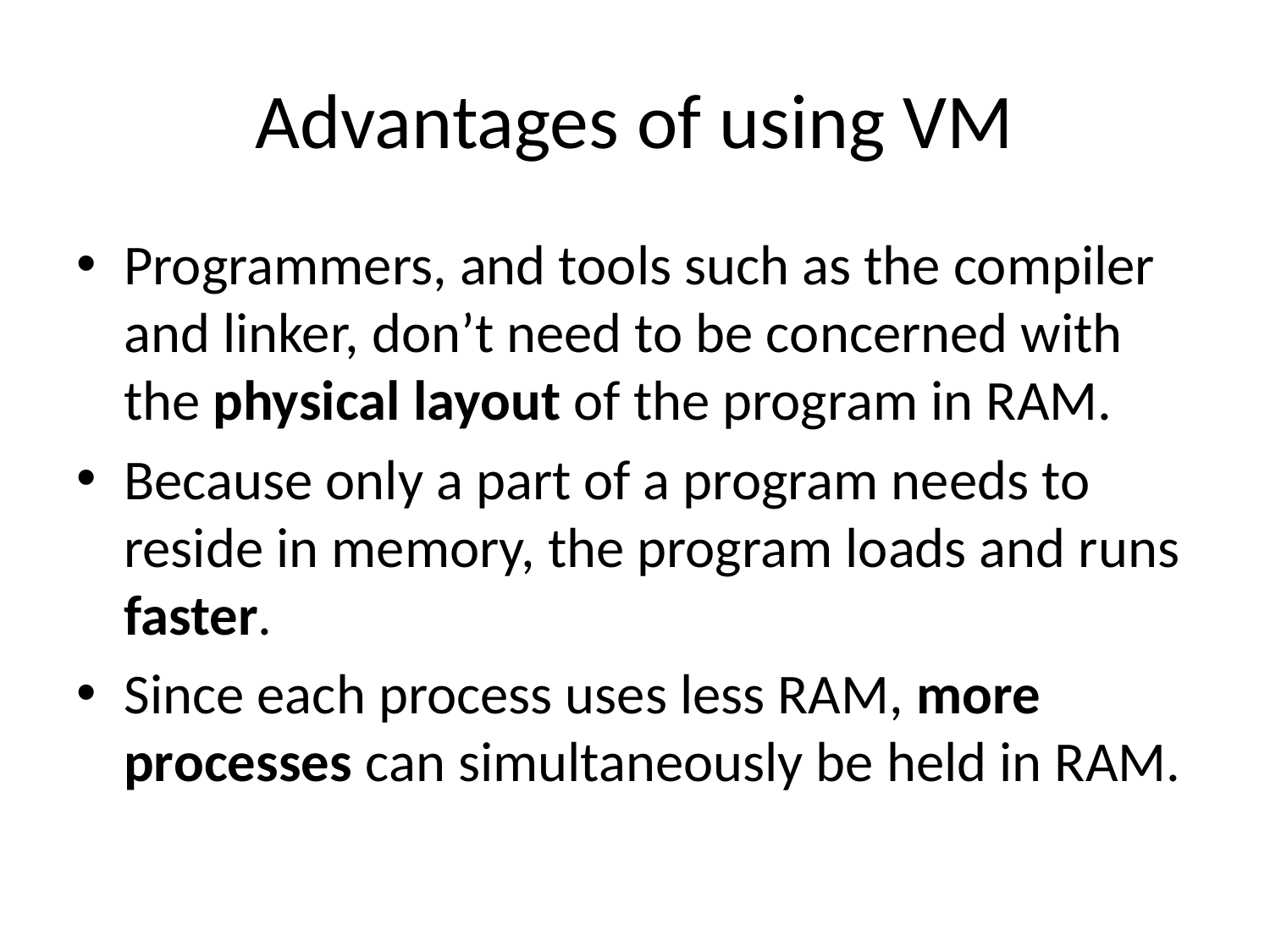

# Advantages of using VM
Programmers, and tools such as the compiler and linker, don’t need to be concerned with the physical layout of the program in RAM.
Because only a part of a program needs to reside in memory, the program loads and runs faster.
Since each process uses less RAM, more processes can simultaneously be held in RAM.